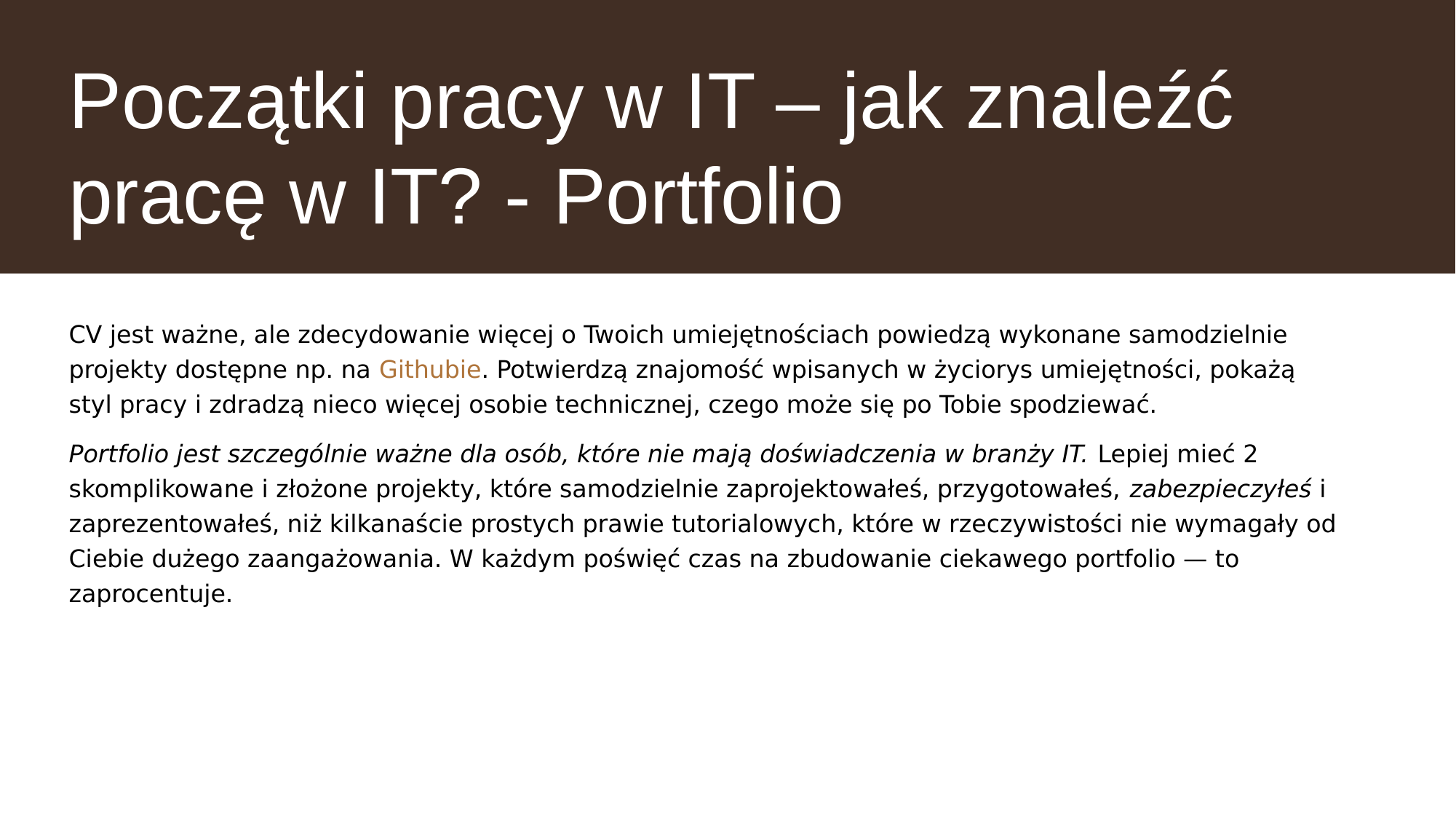

# Początki pracy w IT – jak znaleźć pracę w IT? - Portfolio
CV jest ważne, ale zdecydowanie więcej o Twoich umiejętnościach powiedzą wykonane samodzielnie projekty dostępne np. na Githubie. Potwierdzą znajomość wpisanych w życiorys umiejętności, pokażą styl pracy i zdradzą nieco więcej osobie technicznej, czego może się po Tobie spodziewać.
Portfolio jest szczególnie ważne dla osób, które nie mają doświadczenia w branży IT. Lepiej mieć 2 skomplikowane i złożone projekty, które samodzielnie zaprojektowałeś, przygotowałeś, zabezpieczyłeś i zaprezentowałeś, niż kilkanaście prostych prawie tutorialowych, które w rzeczywistości nie wymagały od Ciebie dużego zaangażowania. W każdym poświęć czas na zbudowanie ciekawego portfolio — to zaprocentuje.